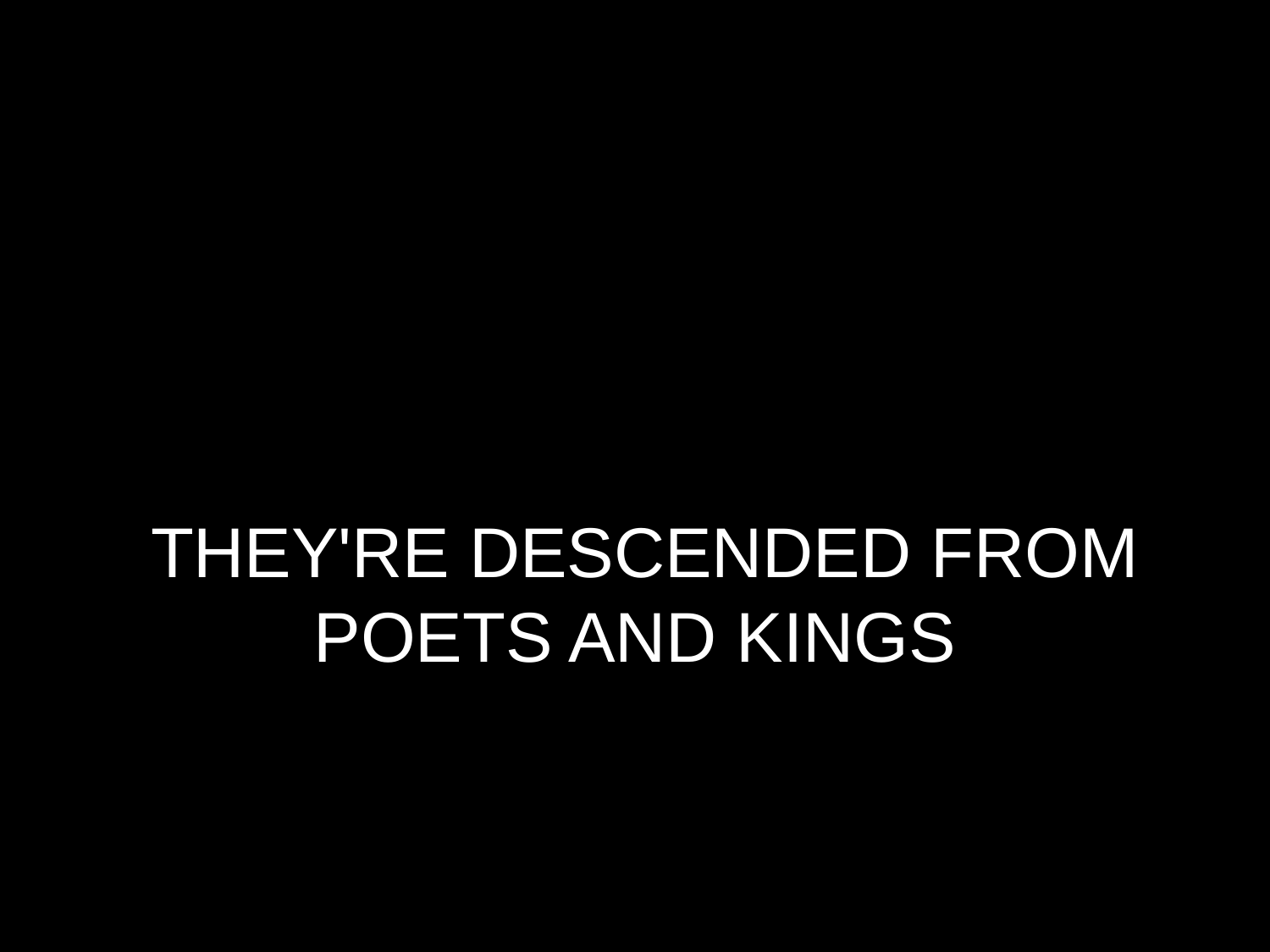

# THEY'RE DESCENDED FROM POETS AND KINGS